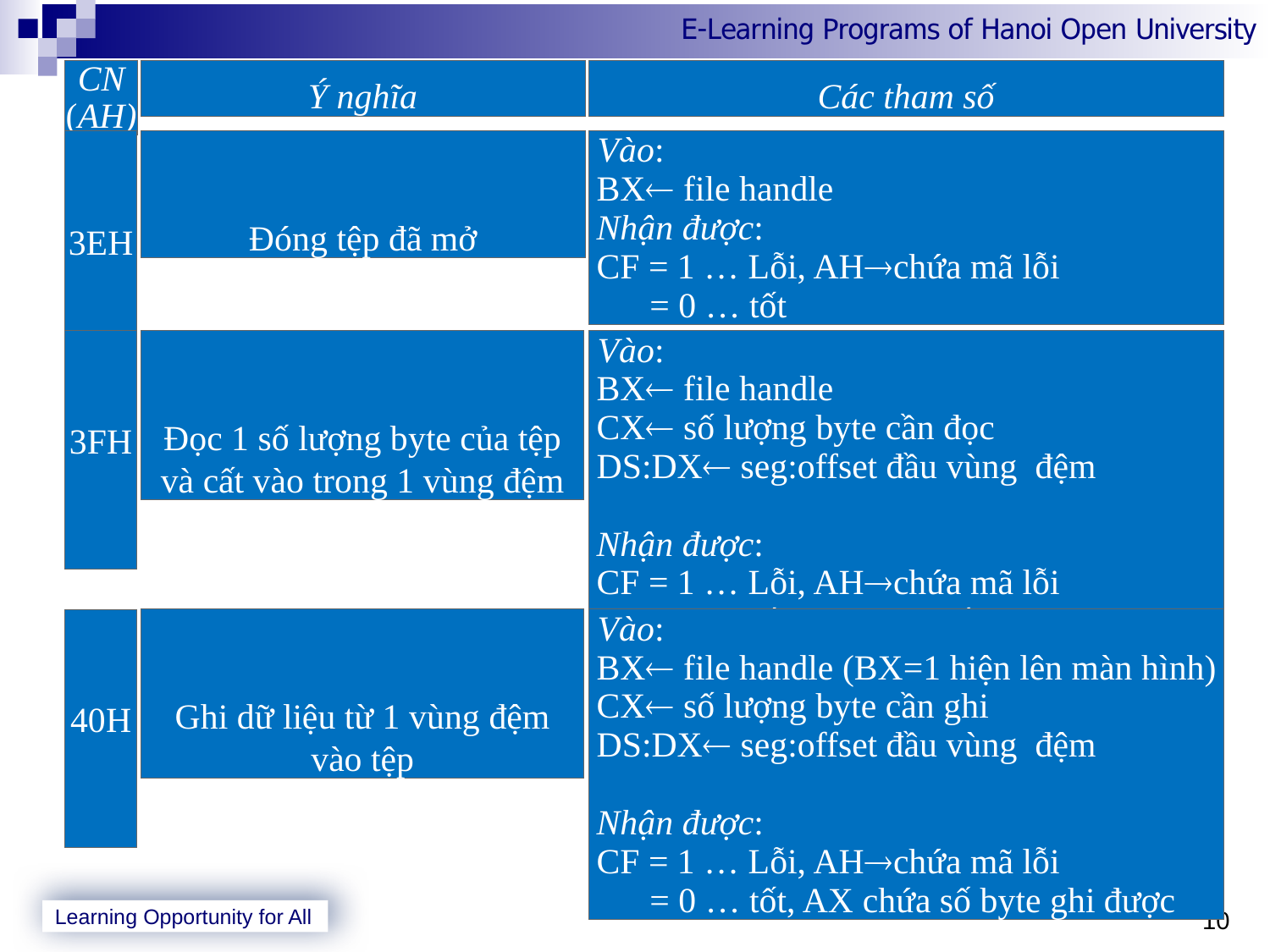

CN
(AH)
Ý nghĩa
Các tham số

3EH

Đóng tệp đã mở
 Vào:
BX← file handle
Nhận được:
CF = 1 … Lỗi, AH→chứa mã lỗi
      = 0 … tốt

3FH

Đọc 1 số lượng byte của tệp và cất vào trong 1 vùng đệm
 Vào:
BX← file handle
CX← số lượng byte cần đọc
DS:DX← seg:offset đầu vùng  đệm
Nhận được:
CF = 1 … Lỗi, AH→chứa mã lỗi
      = 0 … tốt, AX chứa số byte đọc được

Ghi dữ liệu từ 1 vùng đệm vào tệp
 Vào:
BX← file handle (BX=1 hiện lên màn hình)
CX← số lượng byte cần ghi
DS:DX← seg:offset đầu vùng  đệm
Nhận được:
CF = 1 … Lỗi, AH→chứa mã lỗi
      = 0 … tốt, AX chứa số byte ghi được

40H

10